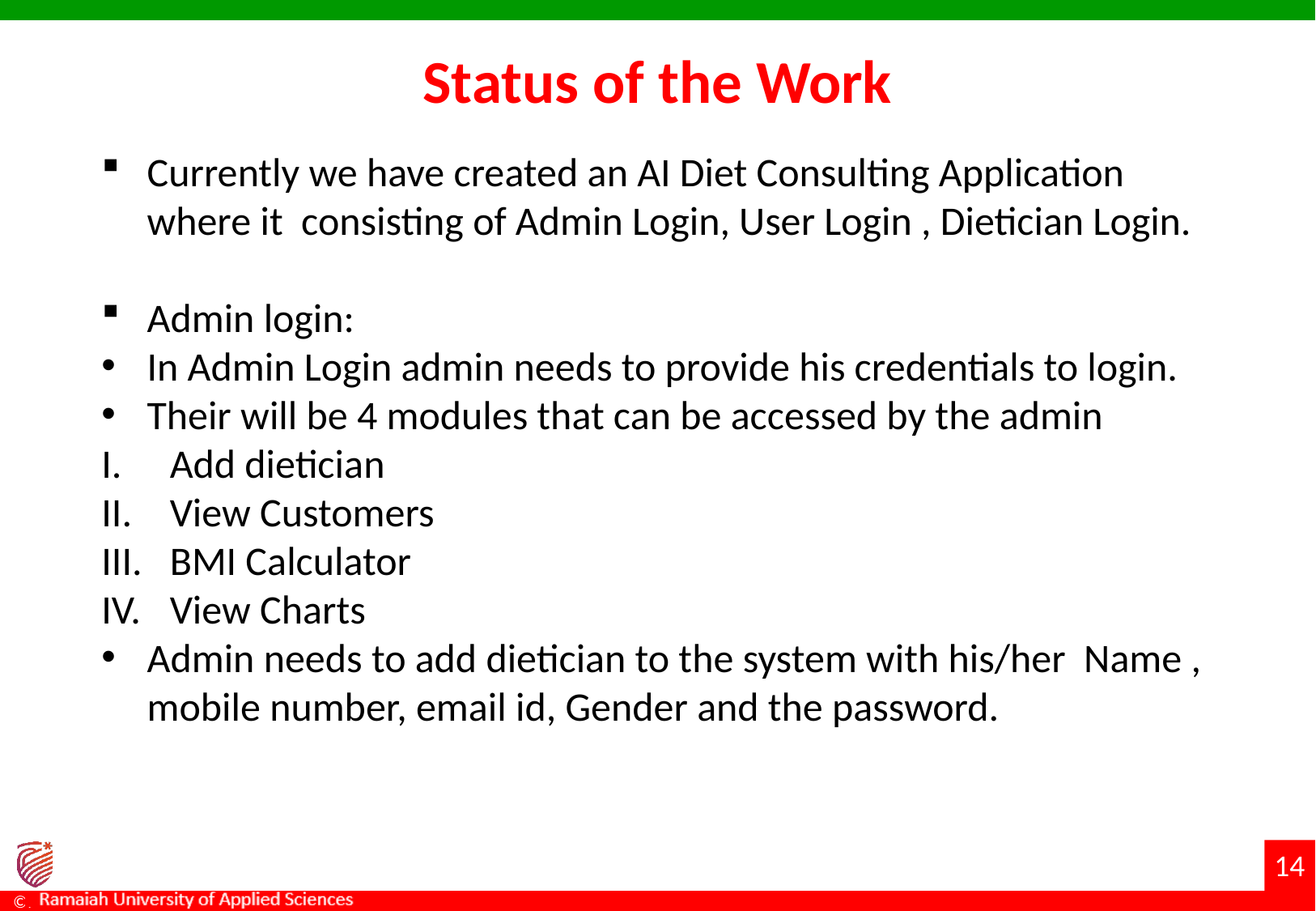

# Status of the Work
Currently we have created an AI Diet Consulting Application where it  consisting of Admin Login, User Login , Dietician Login.

Admin login:
In Admin Login admin needs to provide his credentials to login.
Their will be 4 modules that can be accessed by the admin
Add dietician
View Customers
BMI Calculator
View Charts
Admin needs to add dietician to the system with his/her  Name , mobile number, email id, Gender and the password.